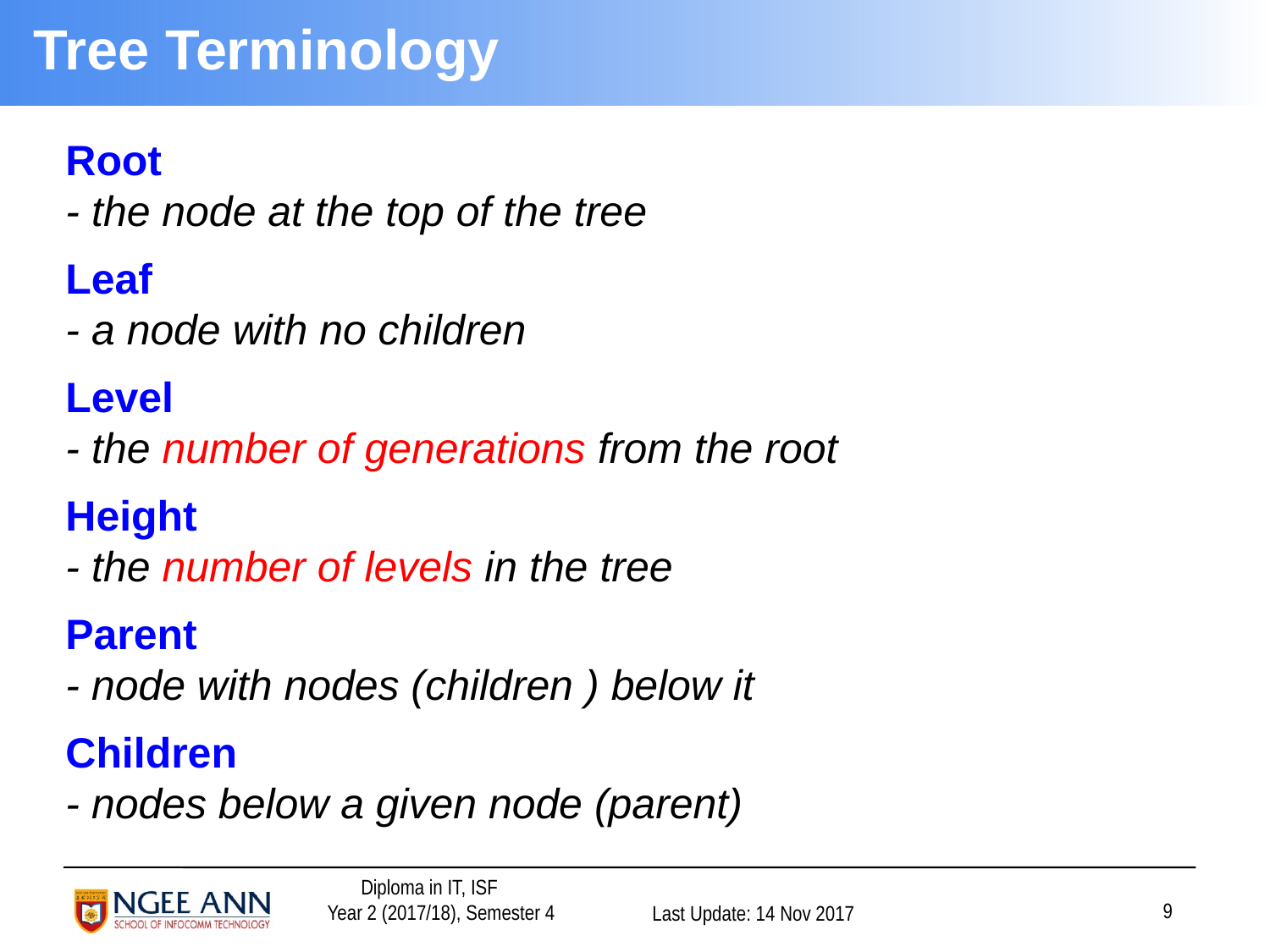

# Tree Terminology
Root
- the node at the top of the tree

Leaf
- a node with no children

Level
- the number of generations from the root

Height
- the number of levels in the tree

Parent
- node with nodes (children ) below it

Children
- nodes below a given node (parent)